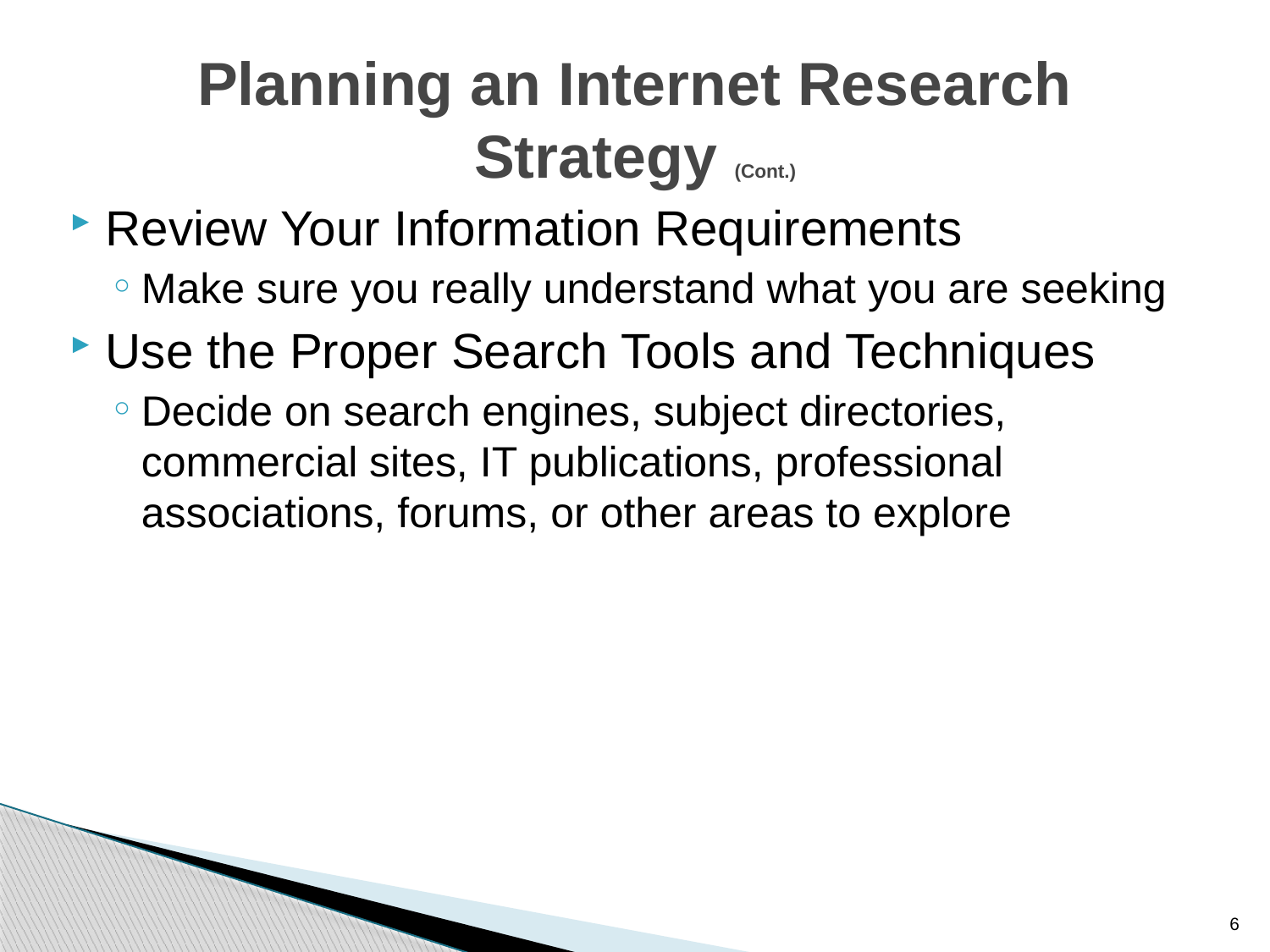

# Planning an Internet Research Strategy (Cont.)
Review Your Information Requirements
Make sure you really understand what you are seeking
Use the Proper Search Tools and Techniques
Decide on search engines, subject directories,  commercial sites, IT publications, professional associations, forums, or other areas to explore
6